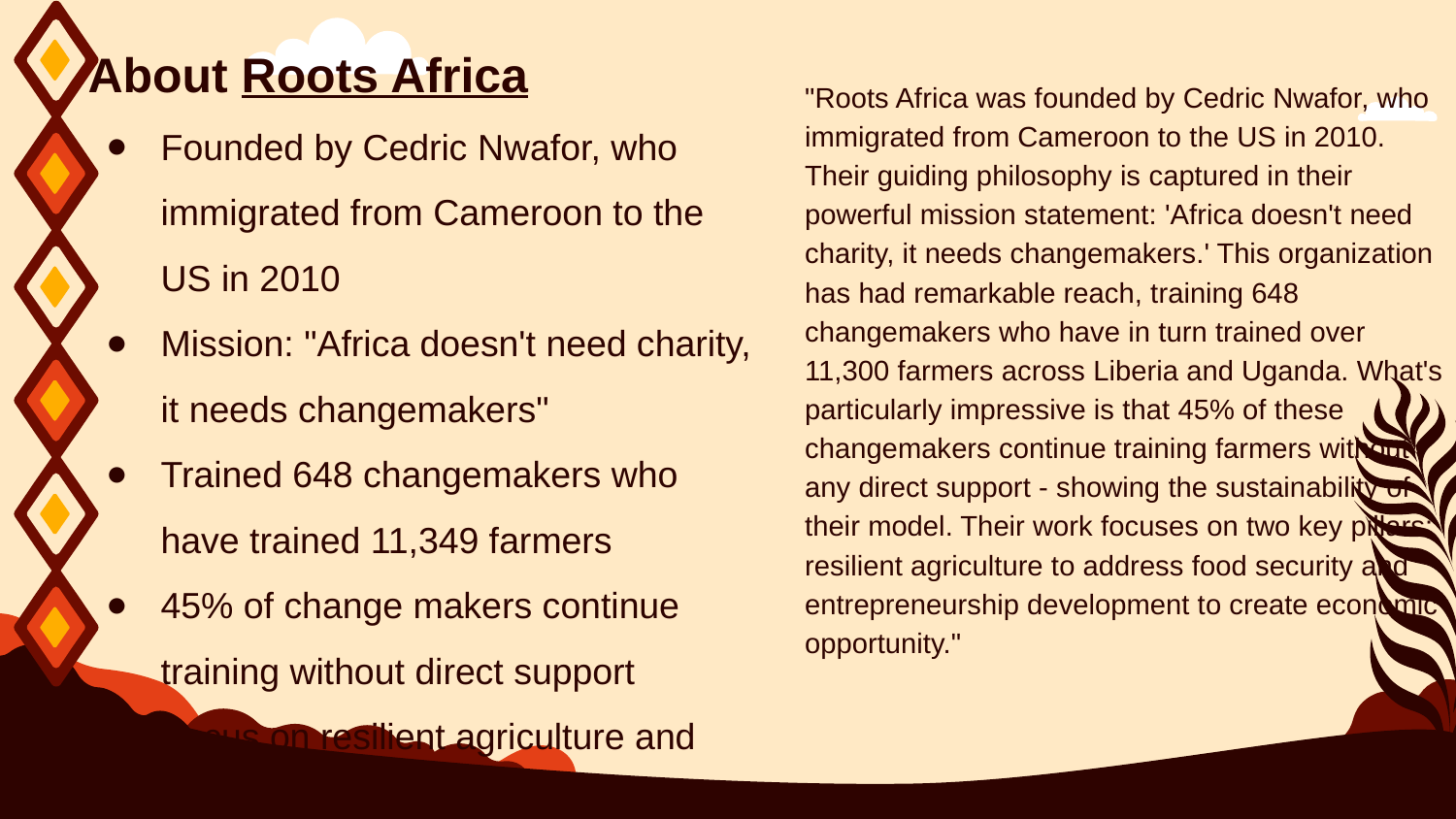

About Roots Africa
Founded by Cedric Nwafor, who immigrated from Cameroon to the US in 2010
Mission: "Africa doesn't need charity, it needs changemakers"
Trained 648 changemakers who have trained 11,349 farmers
45% of change makers continue training without direct support
Focus on resilient agriculture and entrepreneurship development
"Roots Africa was founded by Cedric Nwafor, who immigrated from Cameroon to the US in 2010. Their guiding philosophy is captured in their powerful mission statement: 'Africa doesn't need charity, it needs changemakers.' This organization has had remarkable reach, training 648 changemakers who have in turn trained over 11,300 farmers across Liberia and Uganda. What's particularly impressive is that 45% of these changemakers continue training farmers without any direct support - showing the sustainability of their model. Their work focuses on two key pillars: resilient agriculture to address food security and entrepreneurship development to create economic opportunity."